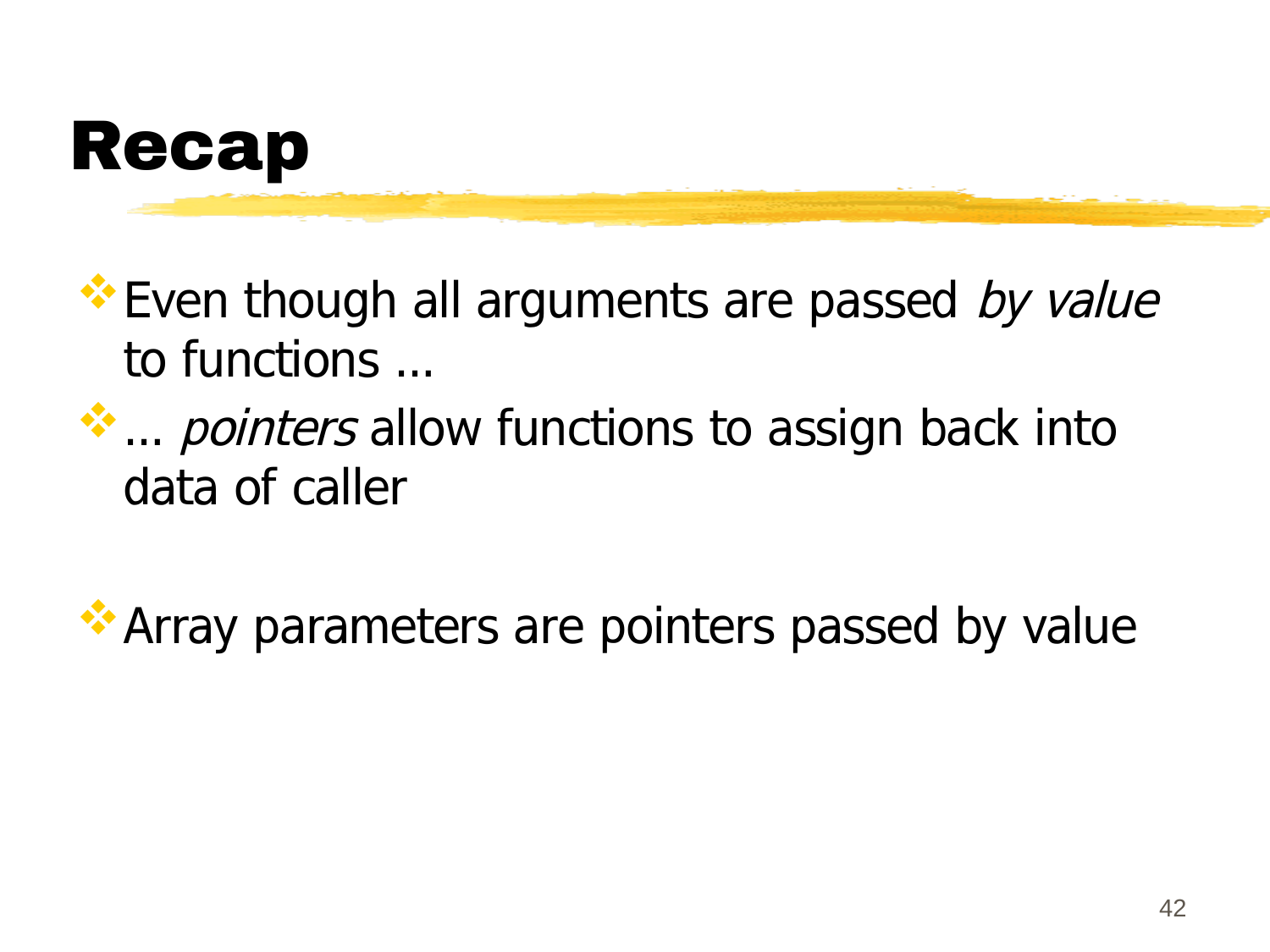

# Recap
Even though all arguments are passed by value to functions …
… pointers allow functions to assign back into data of caller

Array parameters are pointers passed by value
42